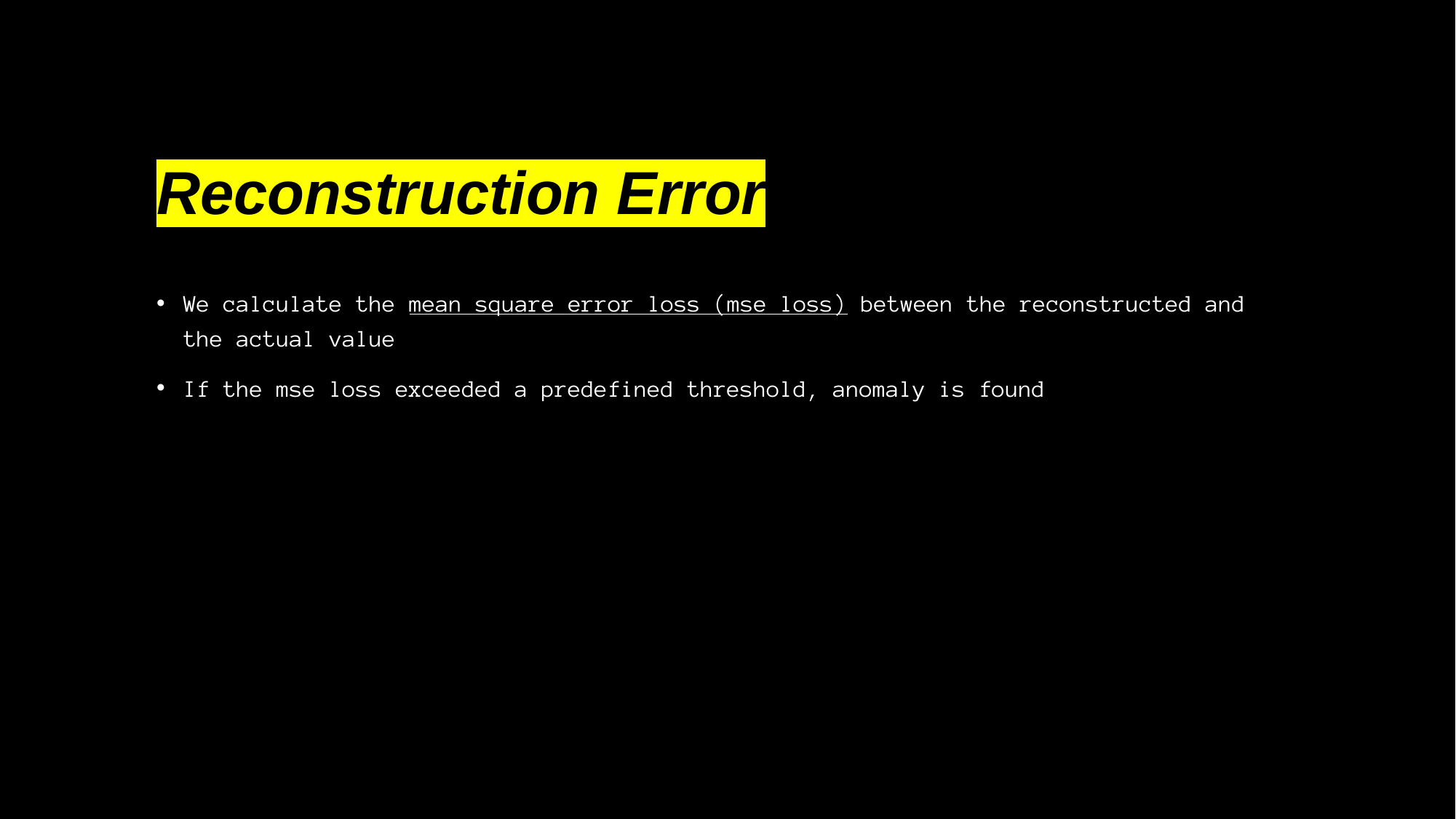

# Reconstruction Error
We calculate the mean square error loss (mse loss) between the reconstructed and the actual value
If the mse loss exceeded a predefined threshold, anomaly is found